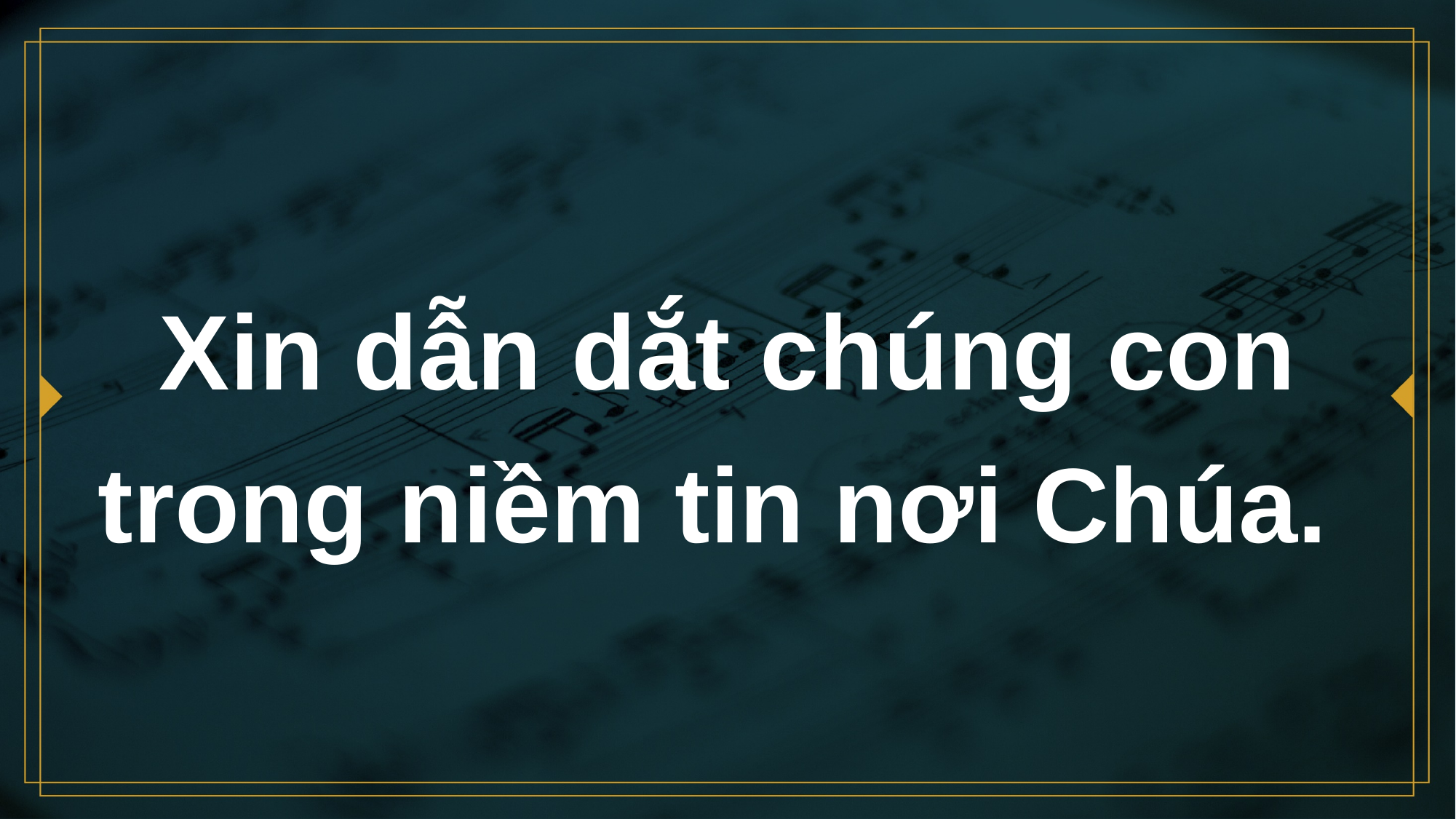

# Xin dẫn dắt chúng con trong niềm tin nơi Chúa.